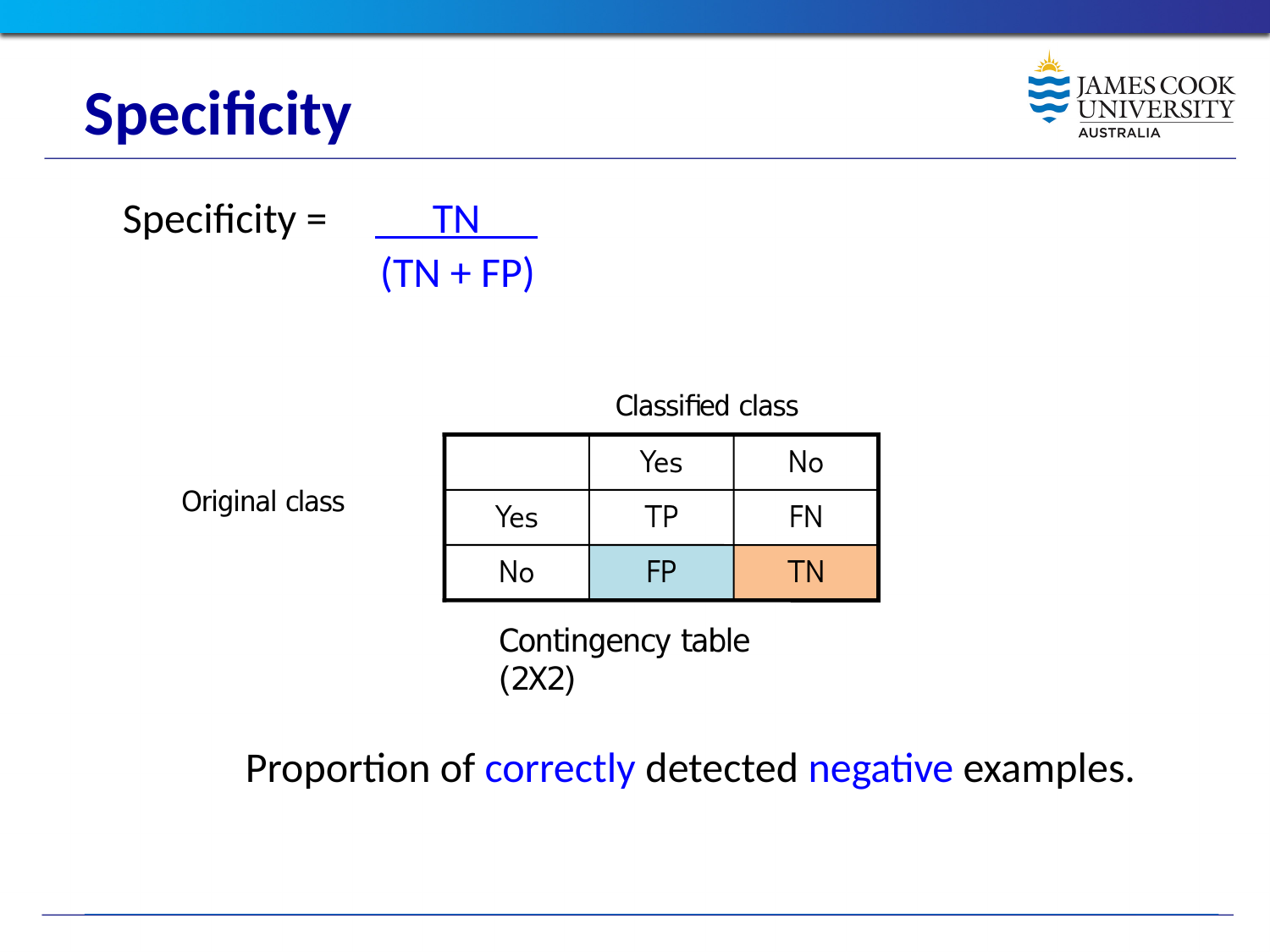

# Specificity
      Specificity =           TN      ‘
                                 (TN + FP)
Classified class

Yes

No

Original class
Yes

TP
FN
No

FP
TN

Contingency table (2X2)
Proportion of correctly detected negative examples.